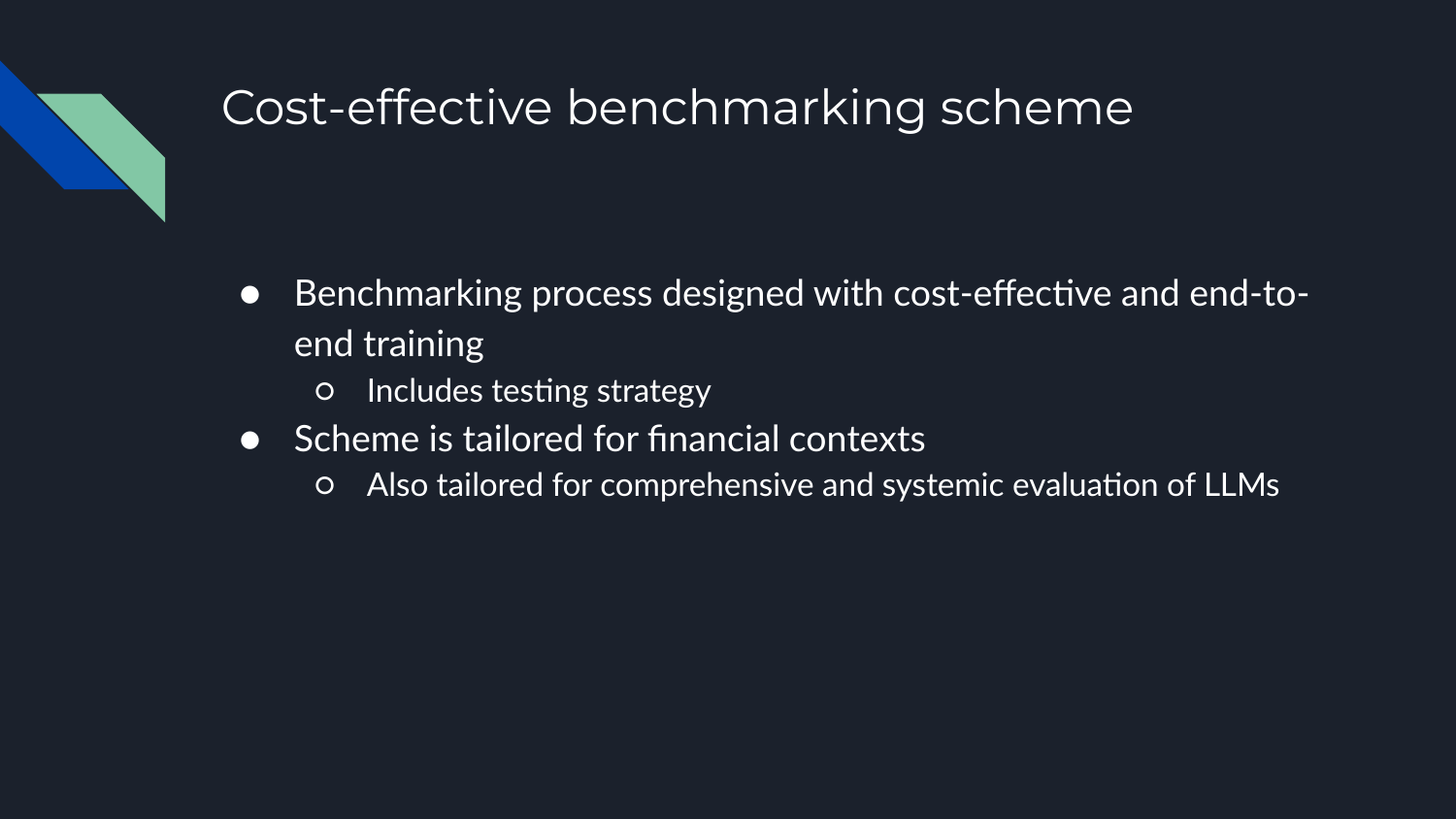

# Cost-effective benchmarking scheme
Benchmarking process designed with cost-effective and end-to-end training
Includes testing strategy
Scheme is tailored for financial contexts
Also tailored for comprehensive and systemic evaluation of LLMs